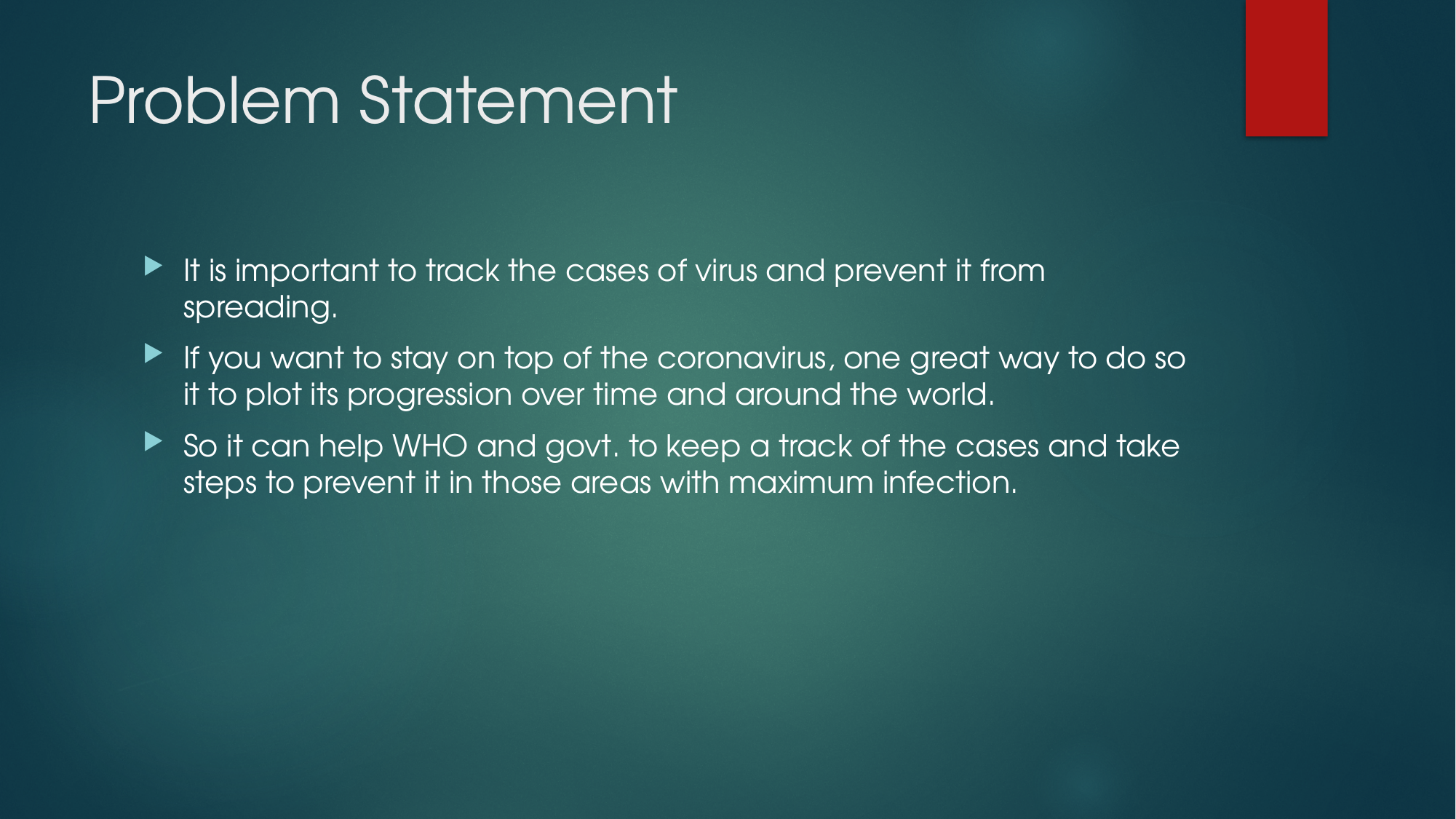

# Problem Statement
It is important to track the cases of virus and prevent it from spreading.
If you want to stay on top of the coronavirus, one great way to do so it to plot its progression over time and around the world.
So it can help WHO and govt. to keep a track of the cases and take steps to prevent it in those areas with maximum infection.